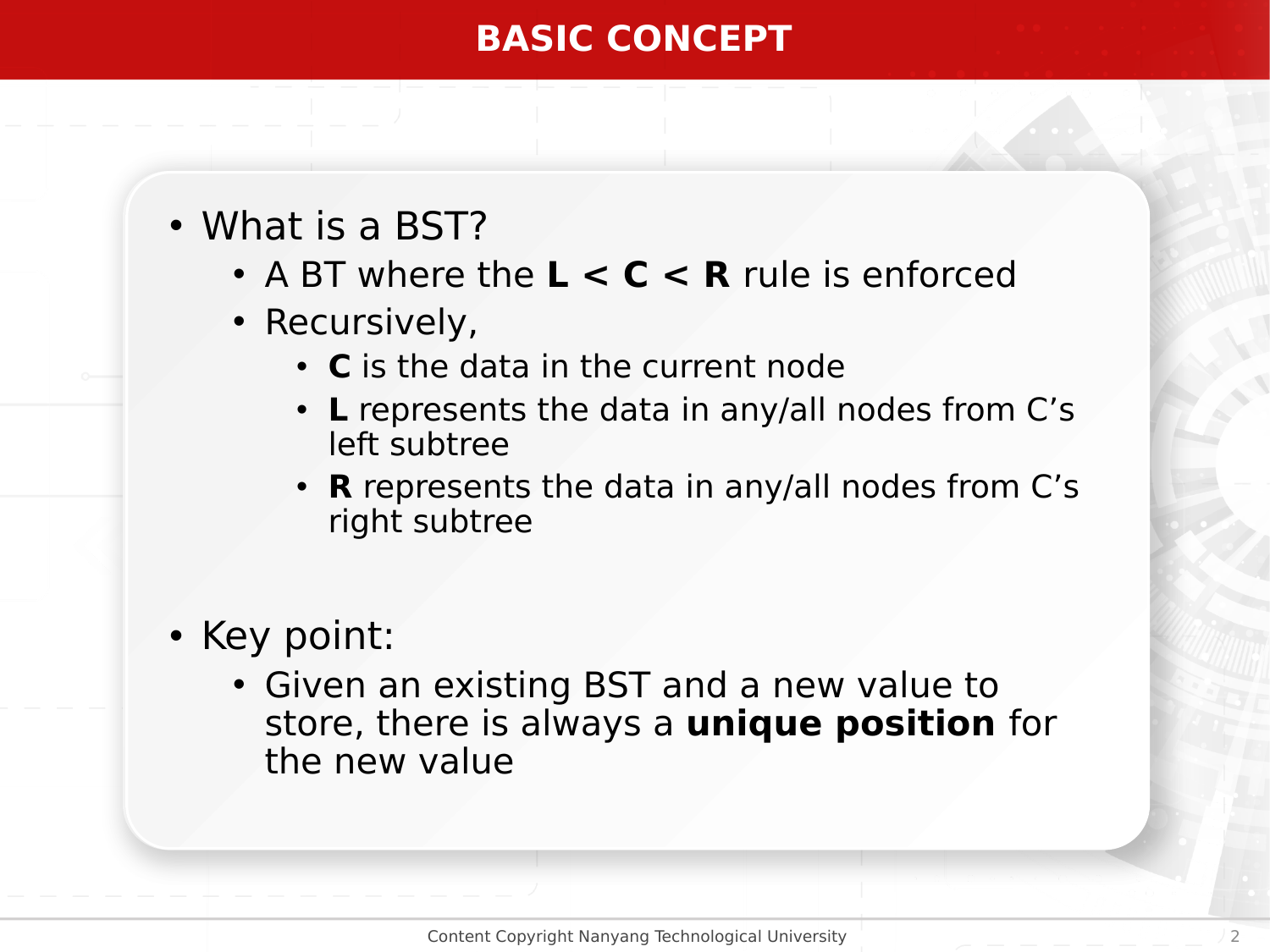

# Basic concept
What is a BST?
A BT where the L < C < R rule is enforced
Recursively,
C is the data in the current node
L represents the data in any/all nodes from C’s left subtree
R represents the data in any/all nodes from C’s right subtree

Key point:
Given an existing BST and a new value to store, there is always a unique position for the new value